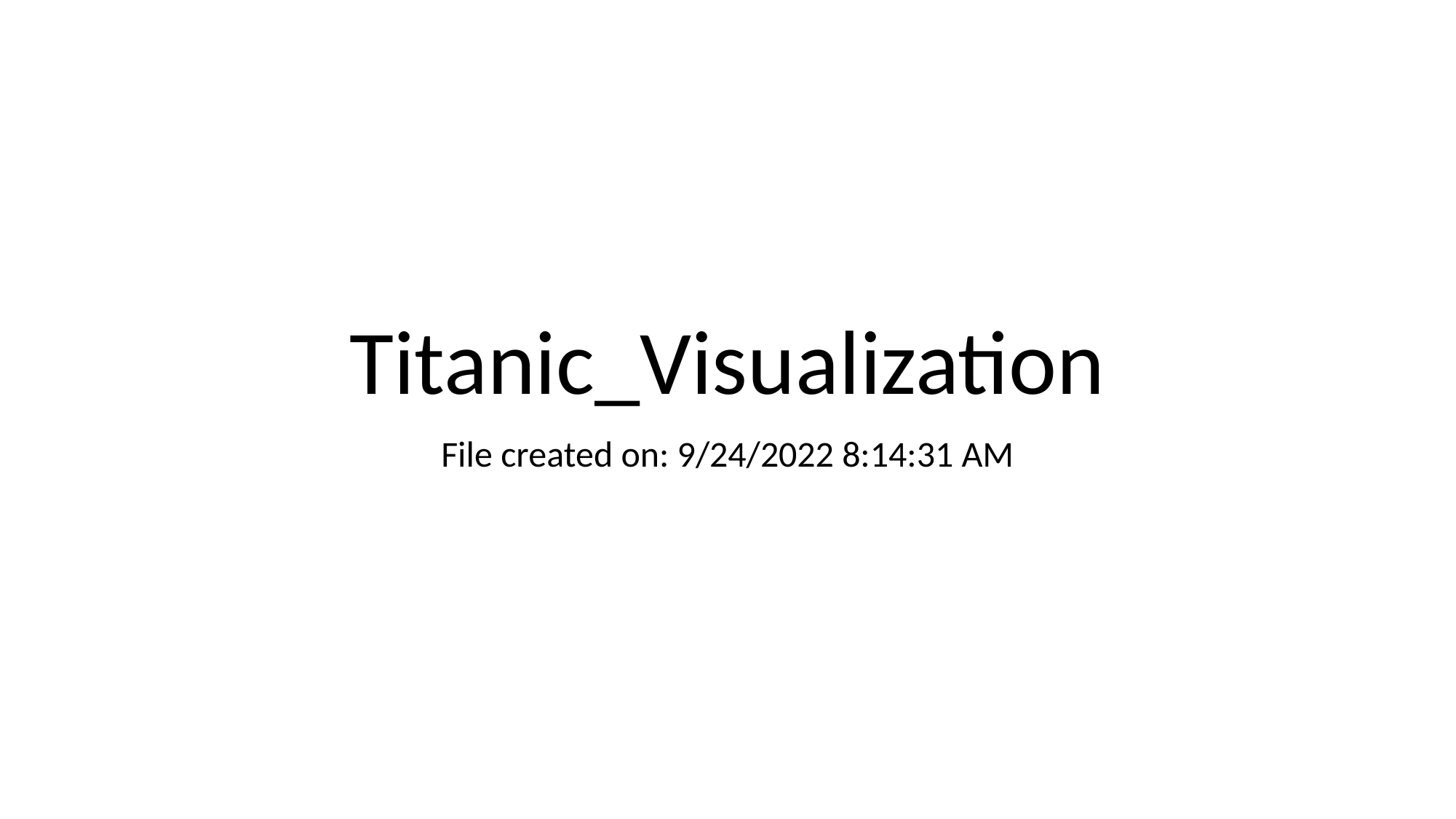

# Titanic_Visualization
File created on: 9/24/2022 8:14:31 AM